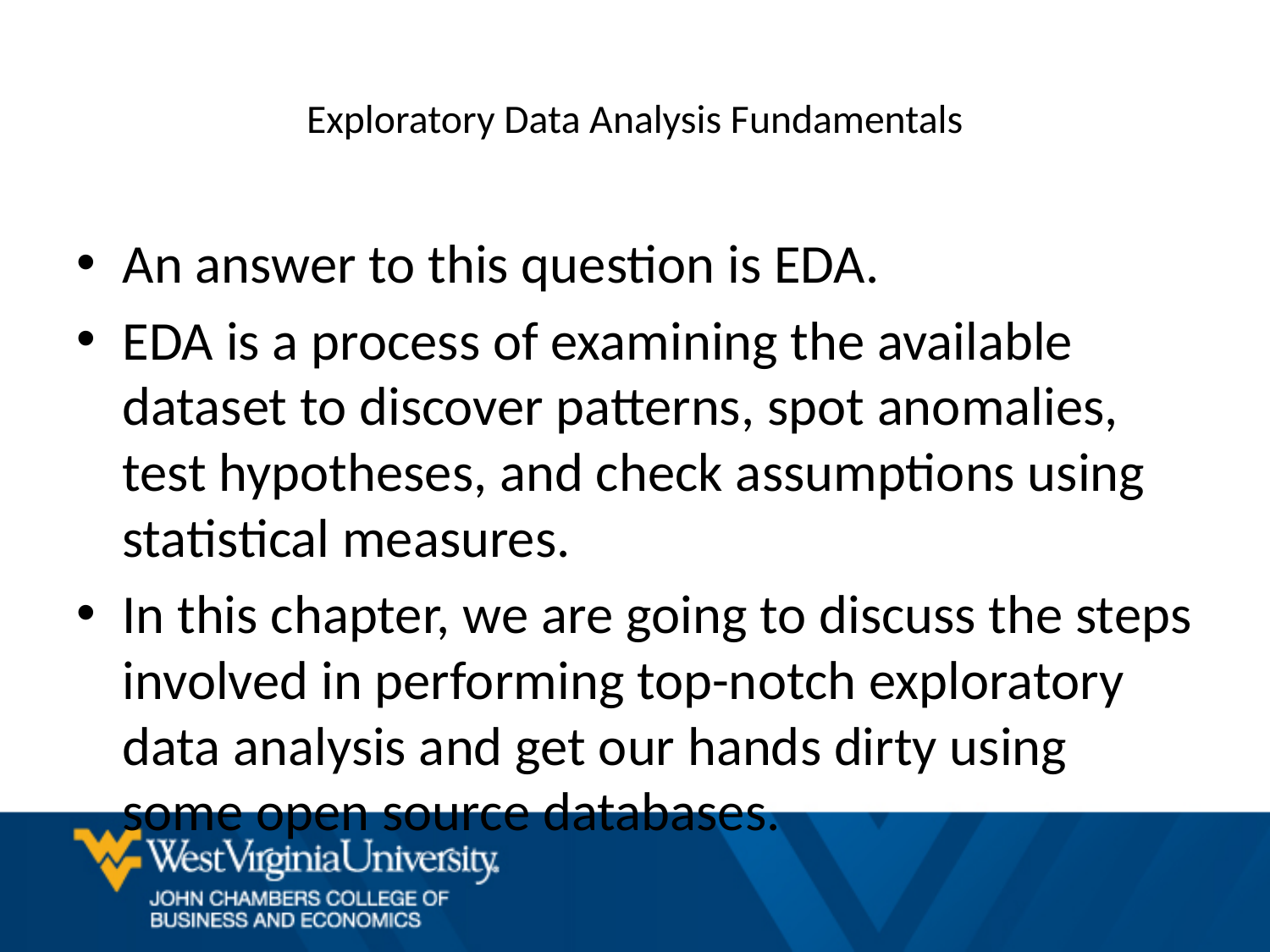

# Exploratory Data Analysis Fundamentals
An answer to this question is EDA.
EDA is a process of examining the available dataset to discover patterns, spot anomalies, test hypotheses, and check assumptions using statistical measures.
In this chapter, we are going to discuss the steps involved in performing top-notch exploratory data analysis and get our hands dirty using some open source databases.